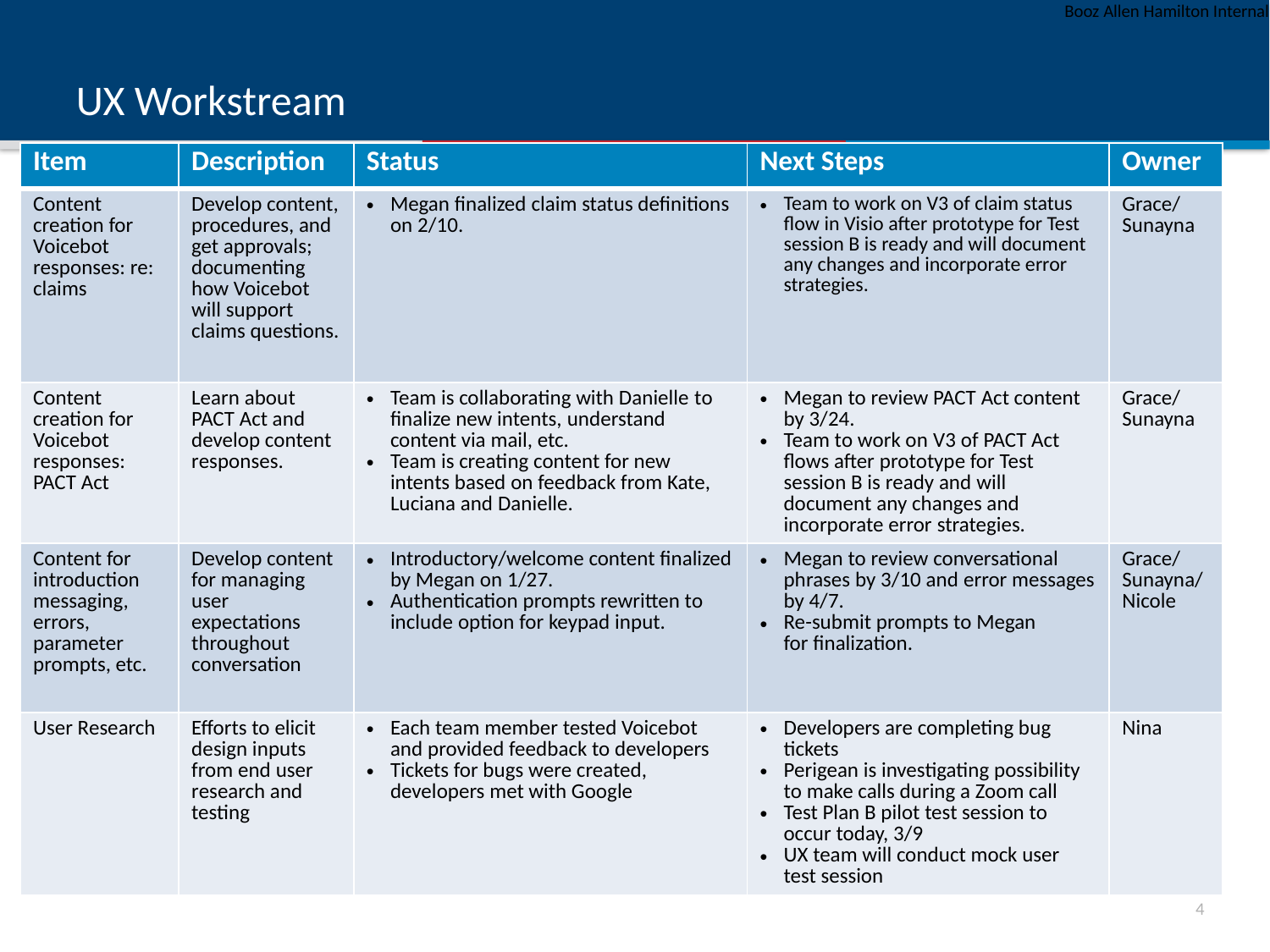

# UX Workstream
| Item | Description | Status | Next Steps | Owner |
| --- | --- | --- | --- | --- |
| Content creation for Voicebot responses: re: claims | Develop content, procedures, and get approvals; documenting how Voicebot will support claims questions. | Megan finalized claim status definitions on 2/10. | Team to work on V3 of claim status flow in Visio after prototype for Test session B is ready and will document any changes and incorporate error strategies. | Grace/ Sunayna |
| Content creation for Voicebot responses: PACT Act | Learn about PACT Act and develop content responses. | Team is collaborating with Danielle to finalize new intents, understand content via mail, etc.  Team is creating content for new intents based on feedback from Kate, Luciana and Danielle. | Megan to review PACT Act content by 3/24. Team to work on V3 of PACT Act flows after prototype for Test session B is ready and will document any changes and incorporate error strategies. | Grace/ Sunayna |
| Content for introduction messaging, errors, parameter prompts, etc. | Develop content for managing user expectations throughout conversation | Introductory/welcome content finalized by Megan on 1/27. Authentication prompts rewritten to include option for keypad input. | Megan to review conversational phrases by 3/10 and error messages by 4/7. Re-submit prompts to Megan for finalization. | Grace/ Sunayna/ Nicole |
| User Research | Efforts to elicit design inputs from end user research and testing | Each team member tested Voicebot and provided feedback to developers Tickets for bugs were created, developers met with Google | Developers are completing bug tickets Perigean is investigating possibility to make calls during a Zoom call Test Plan B pilot test session to occur today, 3/9 UX team will conduct mock user test session | Nina |
4